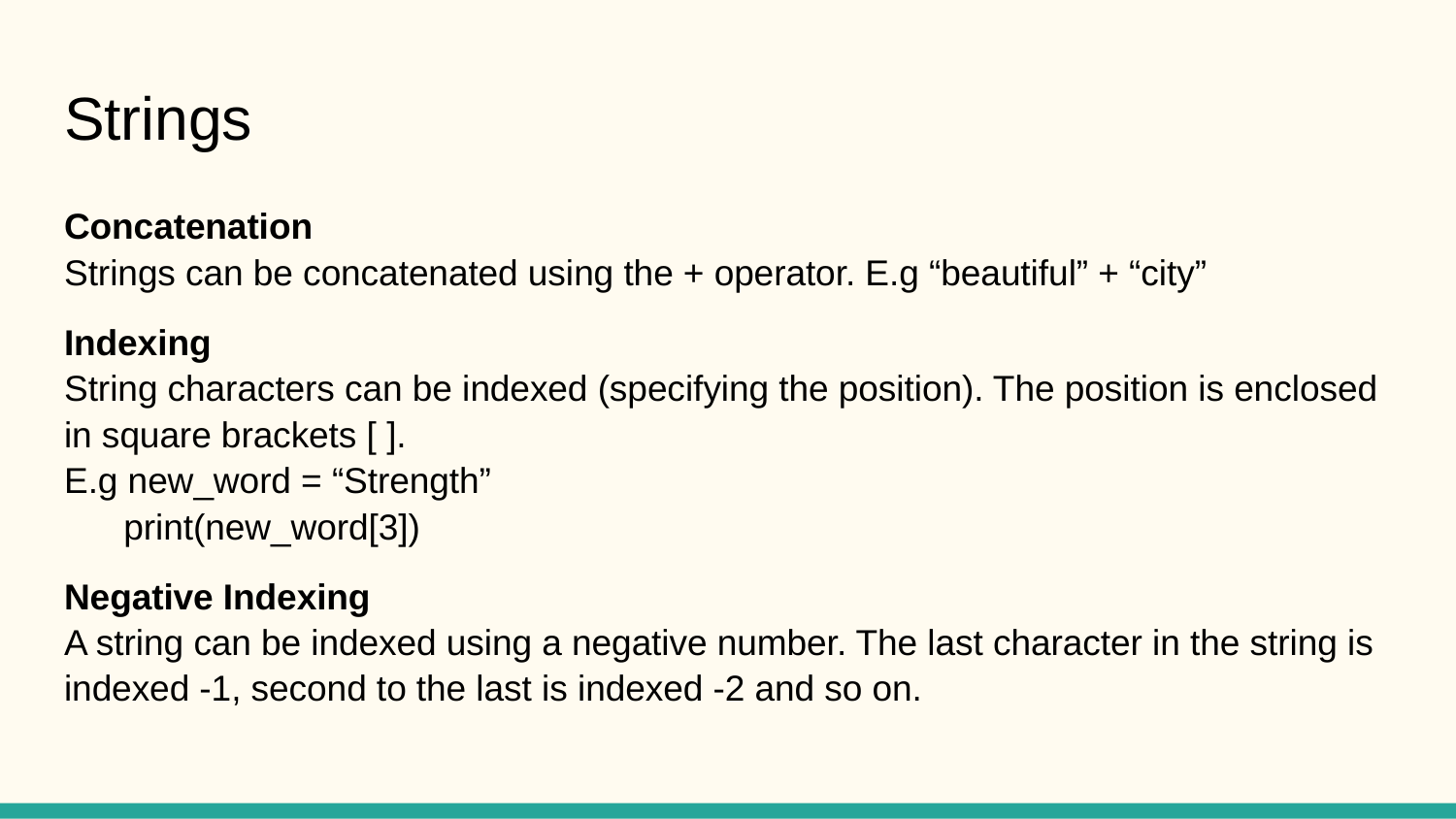

# Strings
Concatenation
Strings can be concatenated using the + operator. E.g “beautiful” + “city”
Indexing
String characters can be indexed (specifying the position). The position is enclosed in square brackets [ ].
E.g new_word = “Strength”
      print(new_word[3])
Negative Indexing
A string can be indexed using a negative number. The last character in the string is indexed -1, second to the last is indexed -2 and so on.